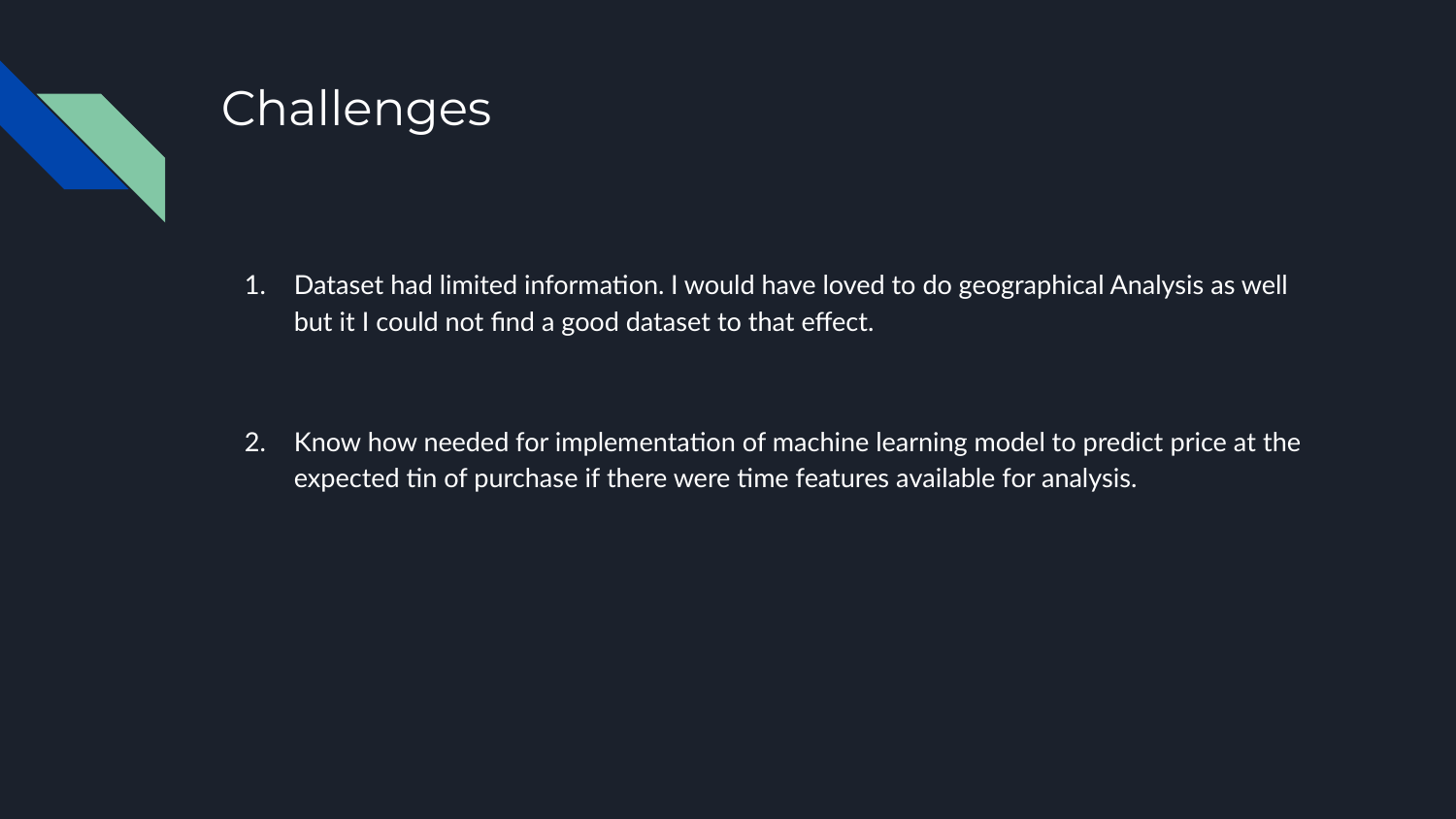

# Challenges
Dataset had limited information. I would have loved to do geographical Analysis as well but it I could not find a good dataset to that effect.

Know how needed for implementation of machine learning model to predict price at the expected tin of purchase if there were time features available for analysis.